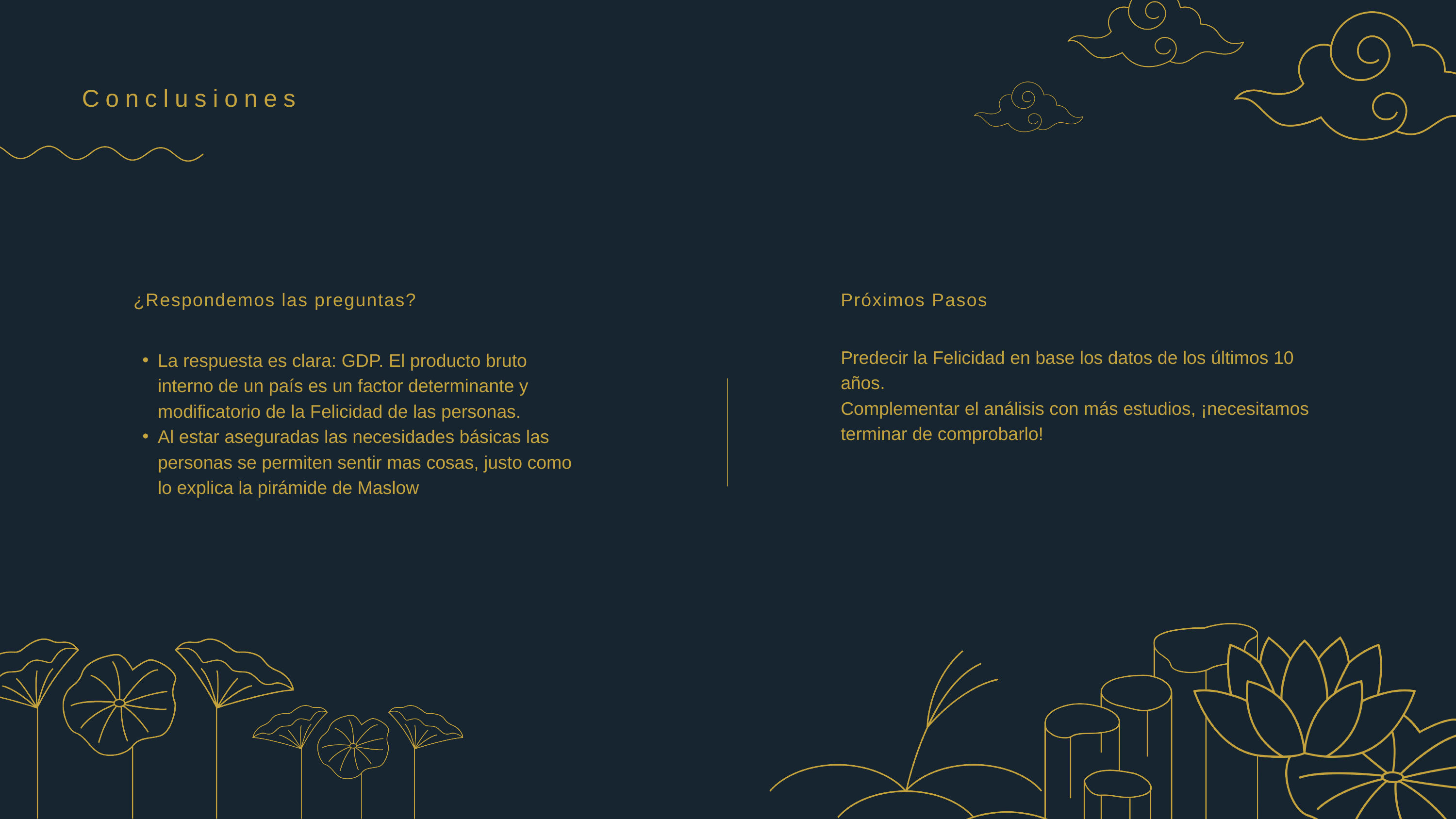

Conclusiones

¿Respondemos las preguntas?
Próximos Pasos
Predecir la Felicidad en base los datos de los últimos 10 años.
Complementar el análisis con más estudios, ¡necesitamos terminar de comprobarlo!

La respuesta es clara: GDP. El producto bruto interno de un país es un factor determinante y modificatorio de la Felicidad de las personas.
Al estar aseguradas las necesidades básicas las personas se permiten sentir mas cosas, justo como lo explica la pirámide de Maslow